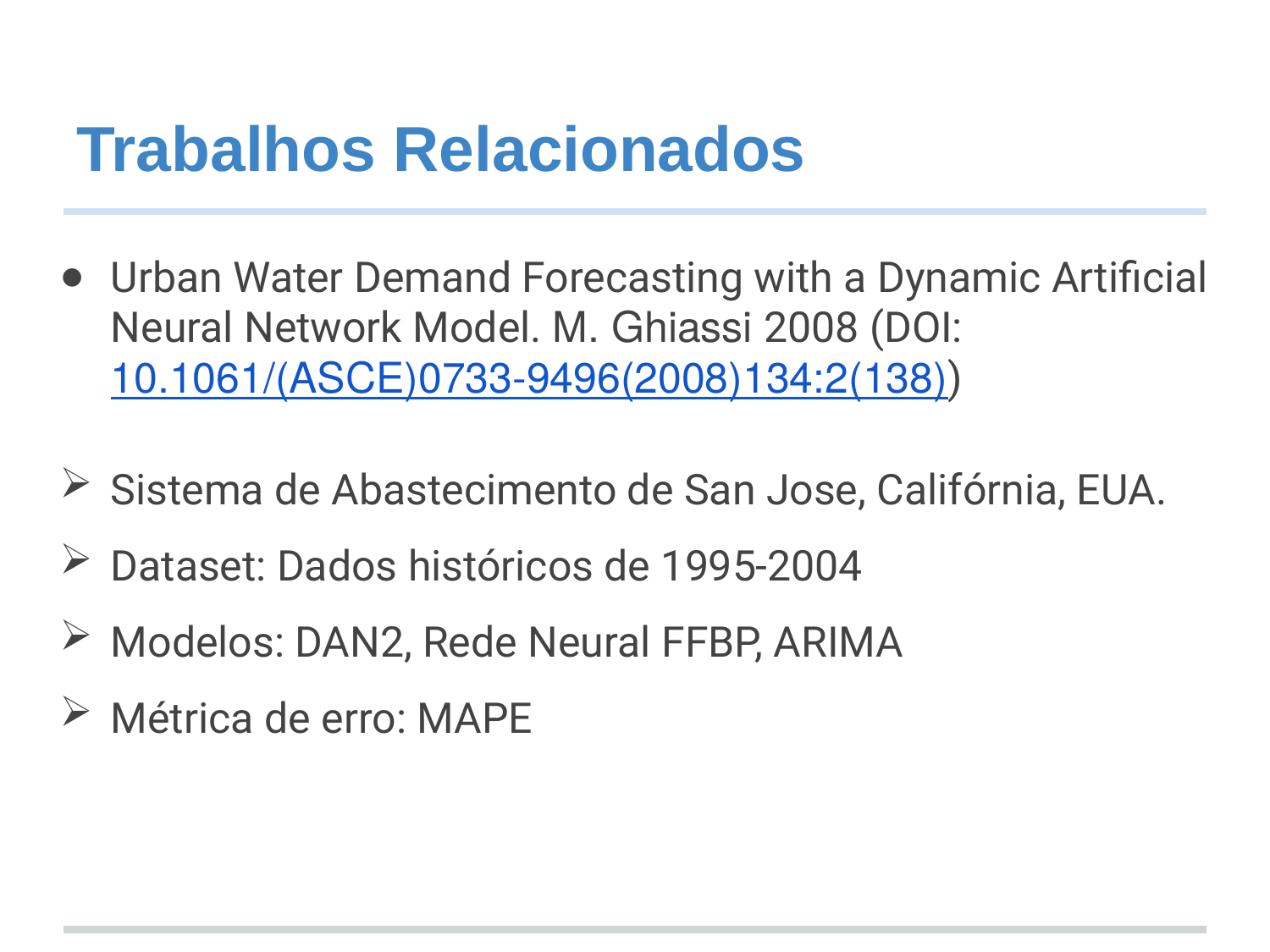

# Trabalhos Relacionados

Urban Water Demand Forecasting with a Dynamic Artificial Neural Network Model. M. Ghiassi 2008 (DOI:10.1061/(ASCE)0733-9496(2008)134:2(138))

Sistema de Abastecimento de San Jose, Califórnia, EUA.

Dataset: Dados históricos de 1995-2004

Modelos: DAN2, Rede Neural FFBP, ARIMA

Métrica de erro: MAPE